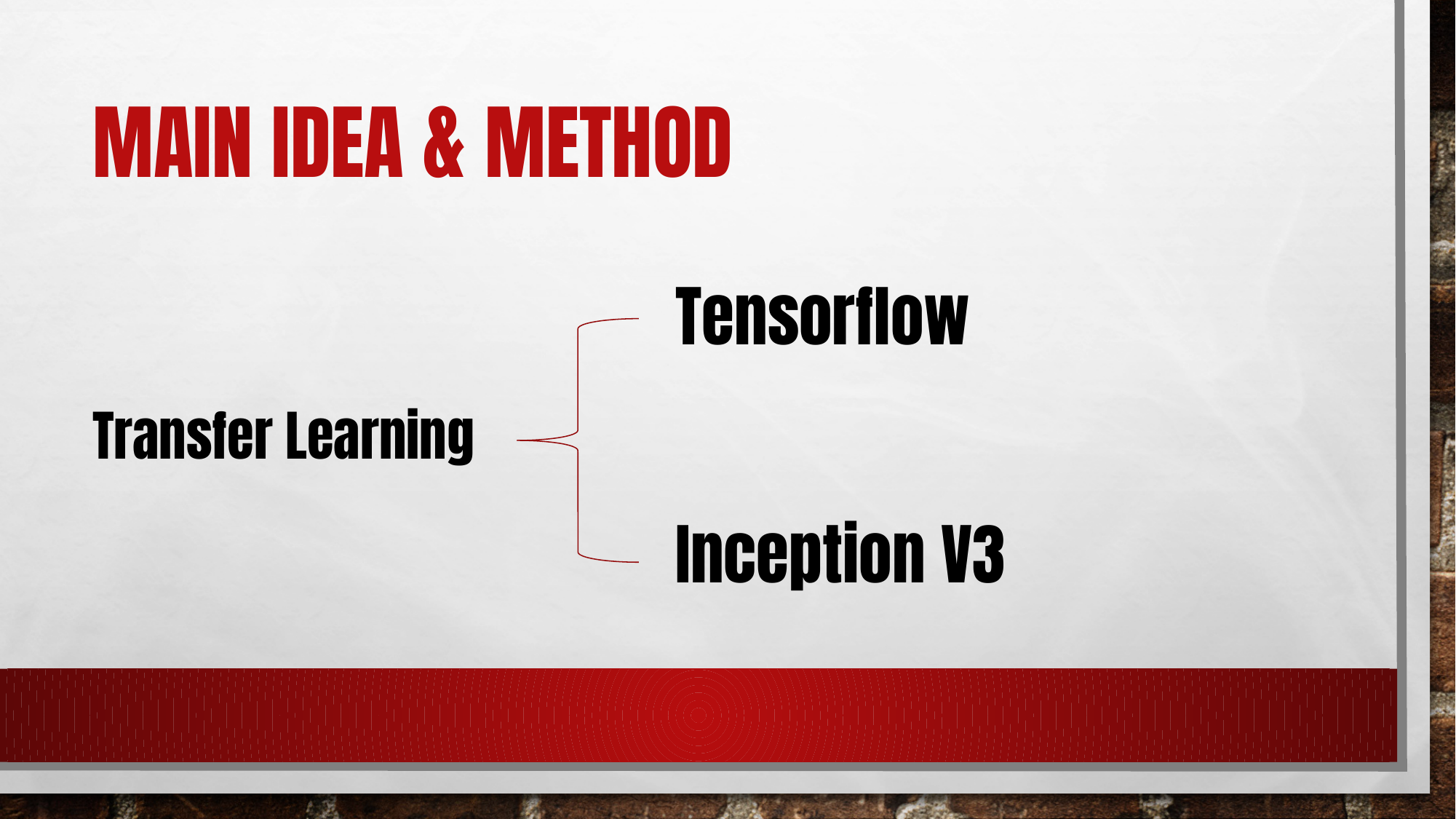

# Main Idea & method
Tensorflow

Transfer Learning
Inception V3